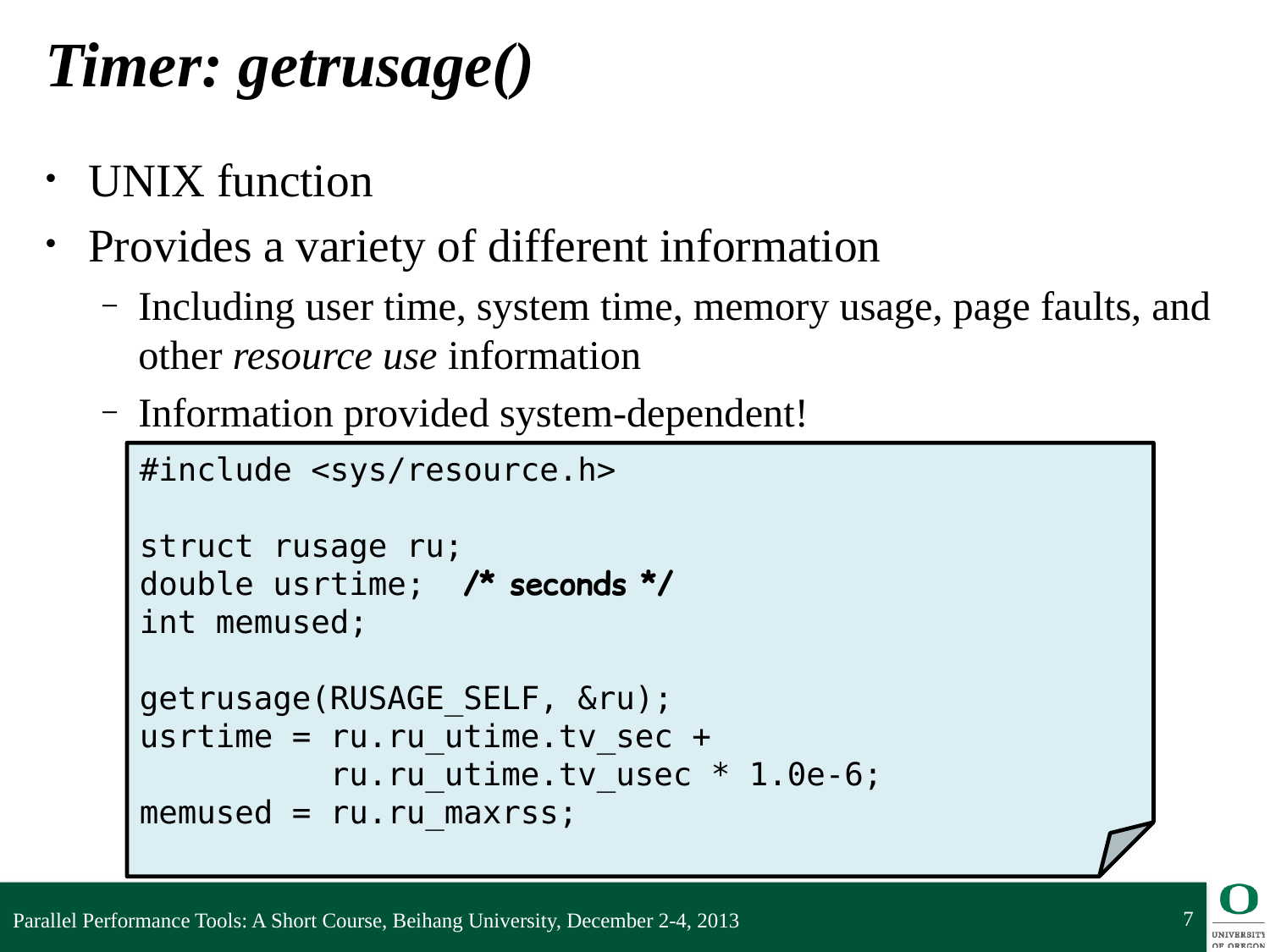

# Timer: getrusage()
UNIX function
Provides a variety of different information
Including user time, system time, memory usage, page faults, and other resource use information
Information provided system-dependent!
#include <sys/resource.h>

struct rusage ru;
double usrtime;  /* seconds */
int memused;

getrusage(RUSAGE_SELF, &ru);
usrtime = ru.ru_utime.tv_sec +
          ru.ru_utime.tv_usec * 1.0e-6;
memused = ru.ru_maxrss;
7
Parallel Performance Tools: A Short Course, Beihang University, December 2-4, 2013